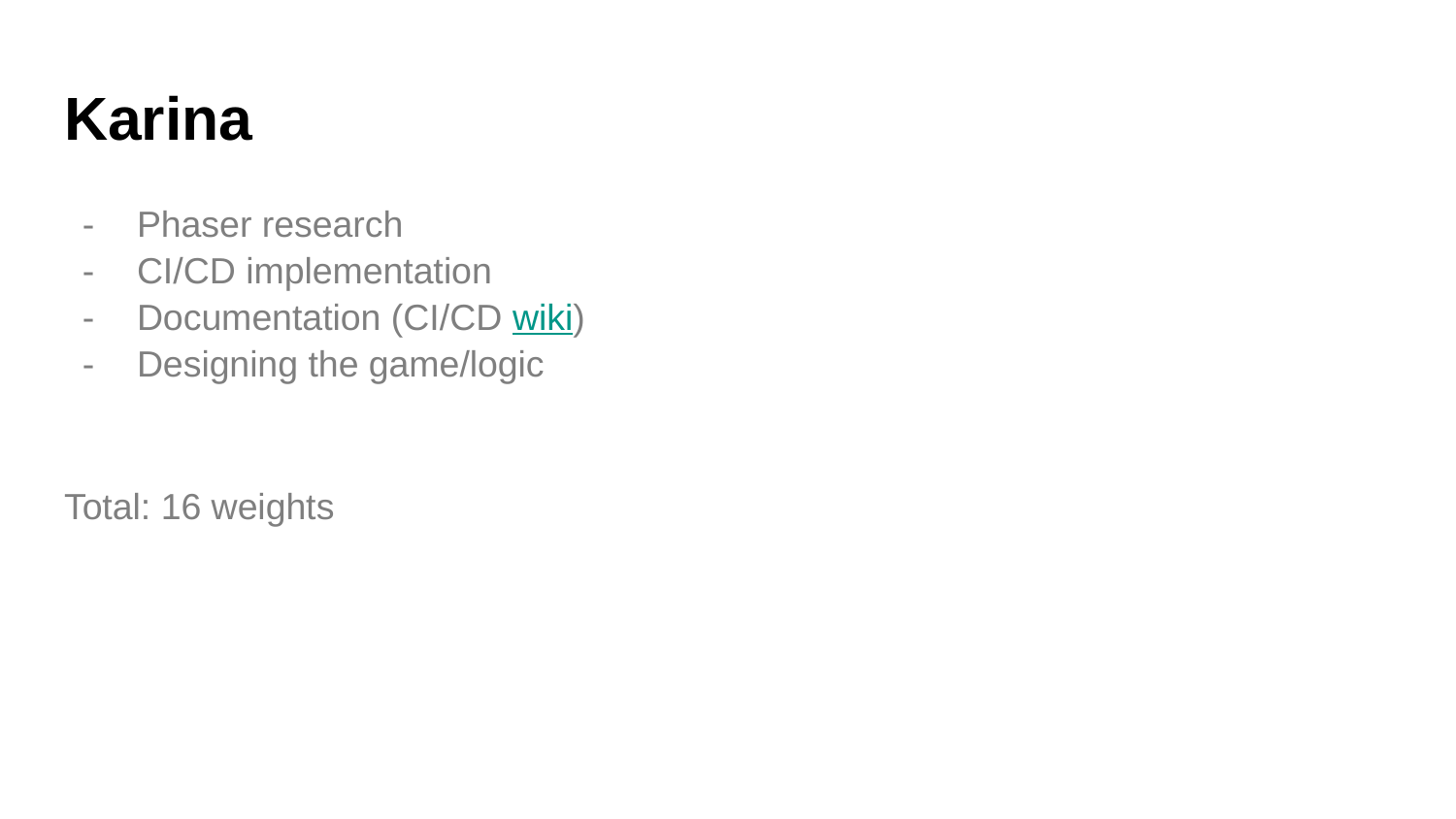

# Karina
Phaser research
CI/CD implementation
Documentation (CI/CD wiki)
Designing the game/logic

Total: 16 weights